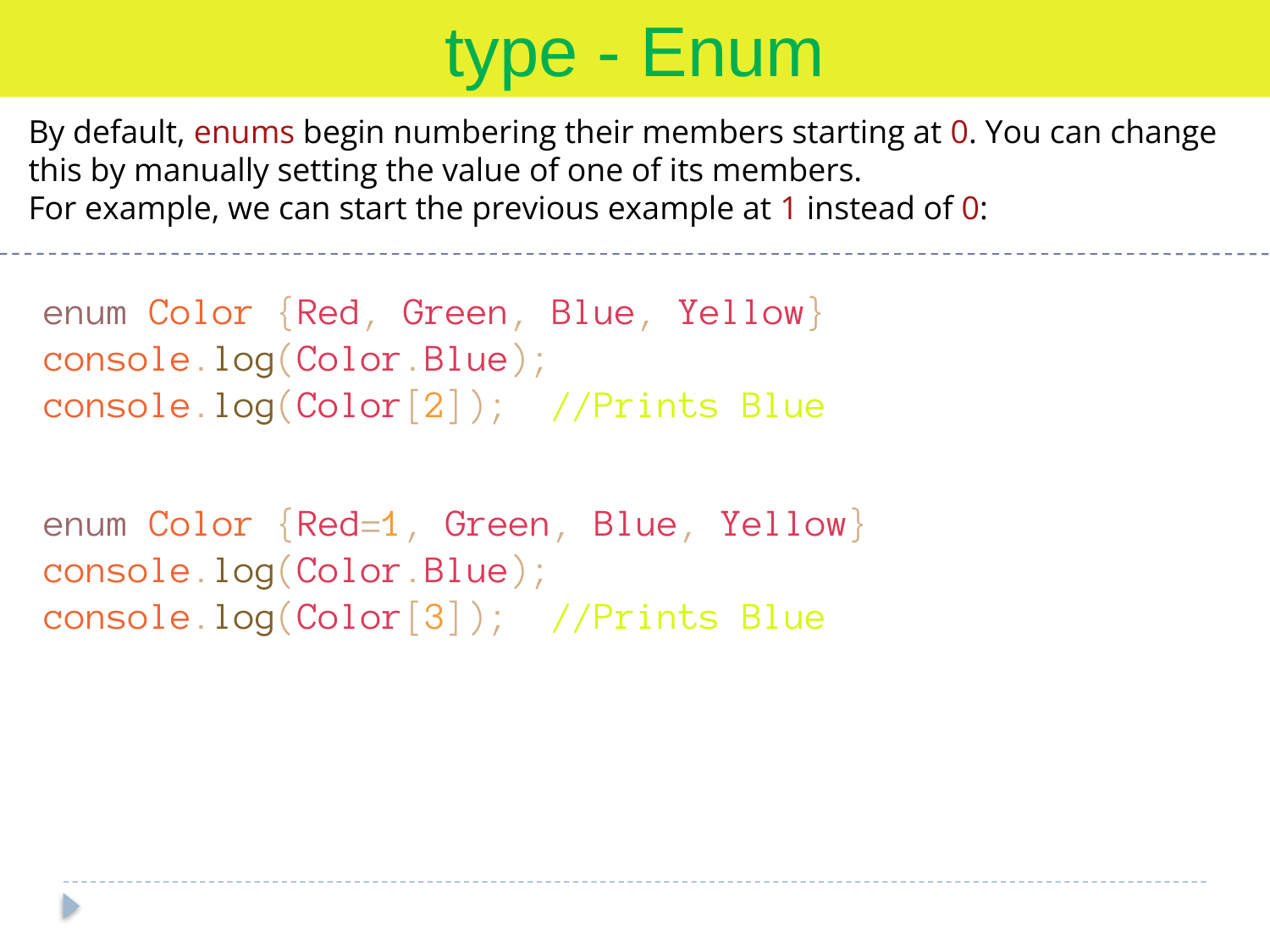

type - Enum
By default, enums begin numbering their members starting at 0. You can change this by manually setting the value of one of its members.
For example, we can start the previous example at 1 instead of 0:
enum Color {Red, Green, Blue, Yellow}
console.log(Color.Blue);
console.log(Color[2]);  //Prints Blue
enum Color {Red=1, Green, Blue, Yellow}
console.log(Color.Blue);
console.log(Color[3]);  //Prints Blue